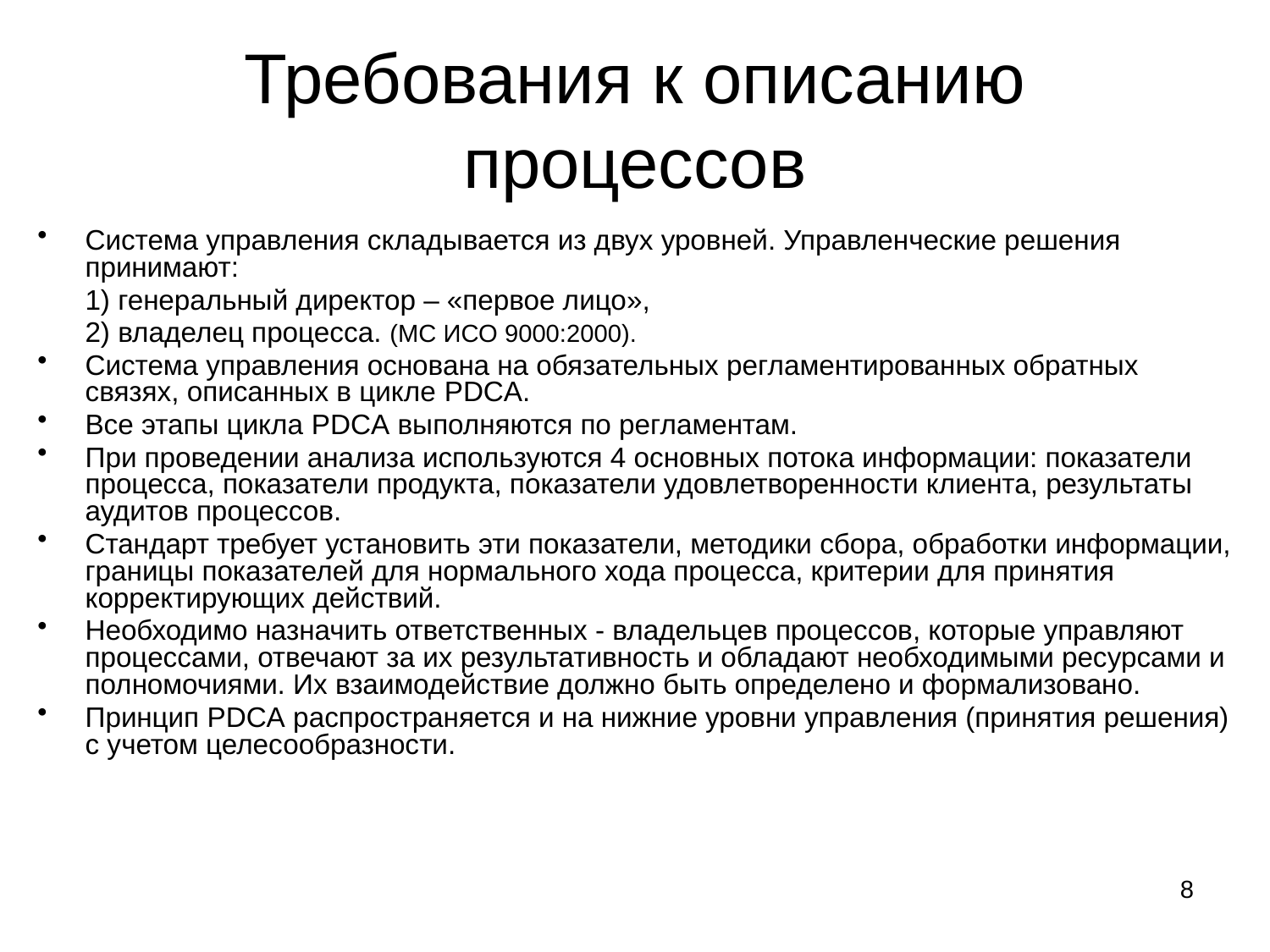

# Требования к описанию процессов
Система управления складывается из двух уровней. Управленческие решения принимают:
  	1) генеральный директор – «первое лицо»,
	2) владелец процесса. (МС ИСО 9000:2000).
Система управления основана на обязательных регламентированных обратных связях, описанных в цикле PDCA.
Все этапы цикла PDCA выполняются по регламентам.
При проведении анализа используются 4 основных потока информации: показатели процесса, показатели продукта, показатели удовлетворенности клиента, результаты аудитов процессов.
Стандарт требует установить эти показатели, методики сбора, обработки информации, границы показателей для нормального хода процесса, критерии для принятия корректирующих действий.
Необходимо назначить ответственных - владельцев процессов, которые управляют процессами, отвечают за их результативность и обладают необходимыми ресурсами и полномочиями. Их взаимодействие должно быть определено и формализовано.
Принцип PDCA распространяется и на нижние уровни управления (принятия решения) с учетом целесообразности.

8